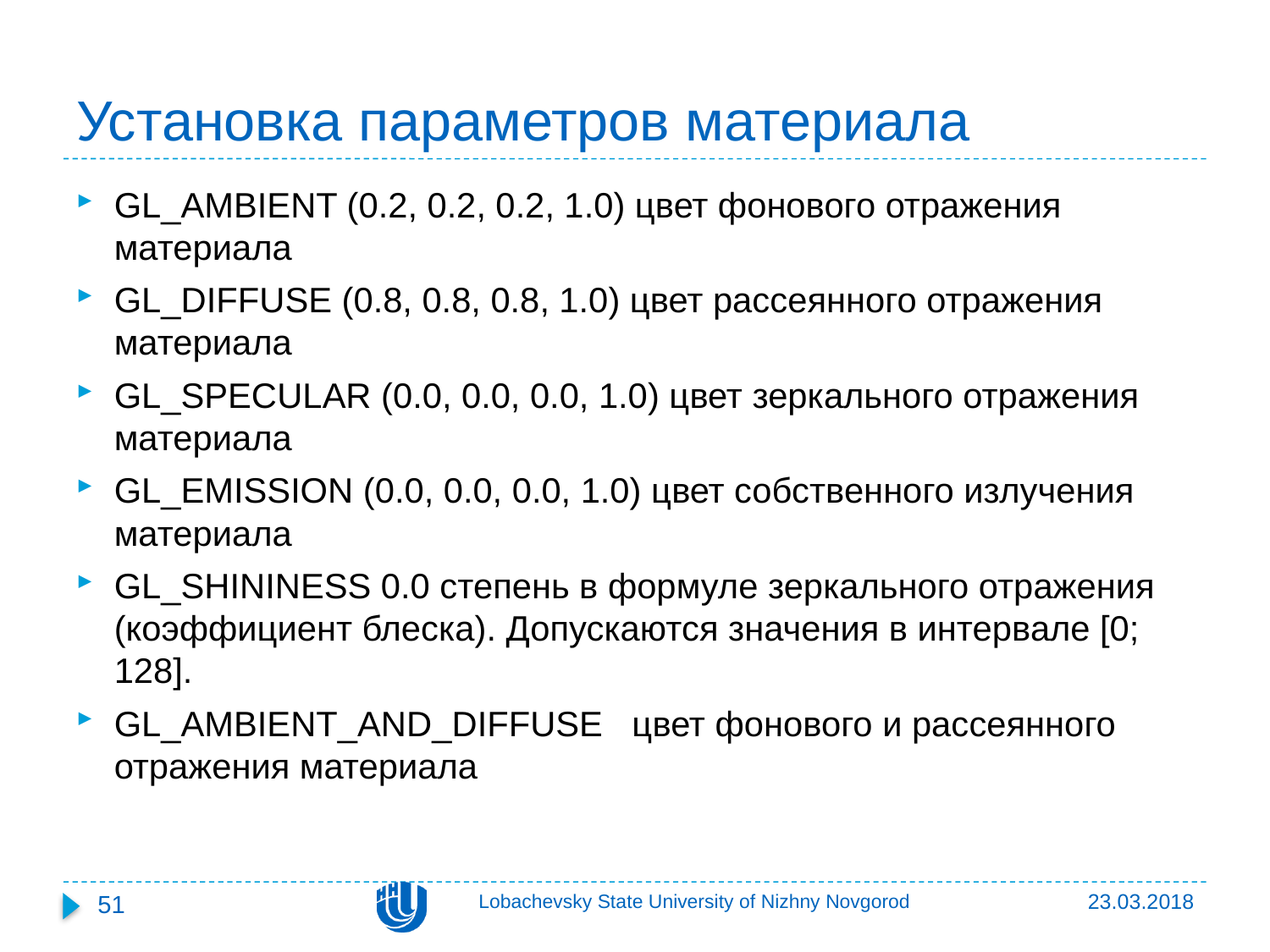

# Установка параметров материала
GL_AMBIENT (0.2, 0.2, 0.2, 1.0) цвет фонового отражения материала
GL_DIFFUSE (0.8, 0.8, 0.8, 1.0) цвет рассеянного отражения материала
GL_SPECULAR (0.0, 0.0, 0.0, 1.0) цвет зеркального отражения материала
GL_EMISSION (0.0, 0.0, 0.0, 1.0) цвет собственного излучения материала
GL_SHININESS 0.0 степень в формуле зеркального отражения (коэффициент блеска). Допускаются значения в интервале [0; 128].
GL_AMBIENT_AND_DIFFUSE   цвет фонового и рассеянного отражения материала

51
Lobachevsky State University of Nizhny Novgorod
23.03.2018